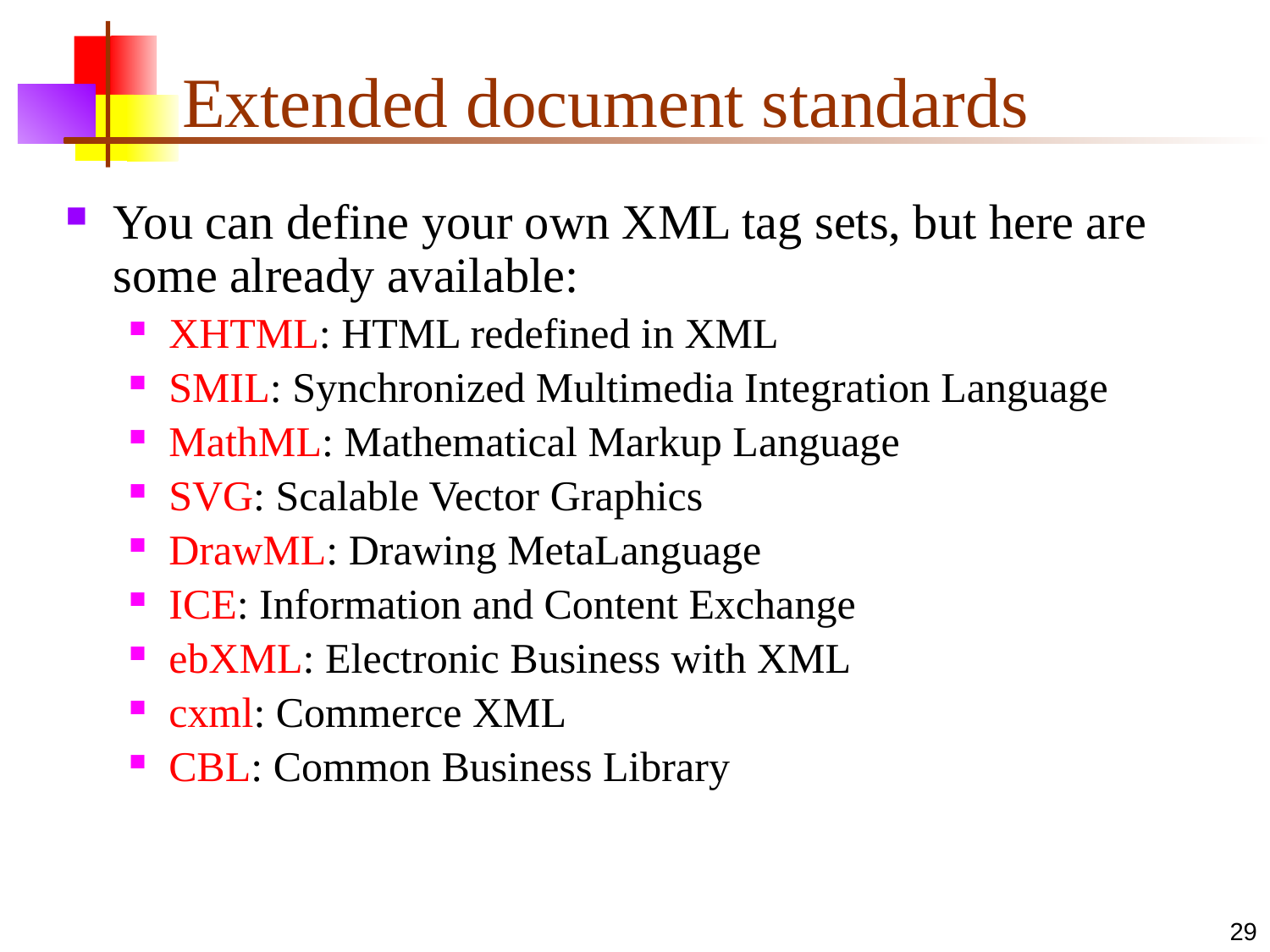

# Extended document standards
You can define your own XML tag sets, but here are some already available:
XHTML: HTML redefined in XML
SMIL: Synchronized Multimedia Integration Language
MathML: Mathematical Markup Language
SVG: Scalable Vector Graphics
DrawML: Drawing MetaLanguage
ICE: Information and Content Exchange
ebXML: Electronic Business with XML
cxml: Commerce XML
CBL: Common Business Library
29